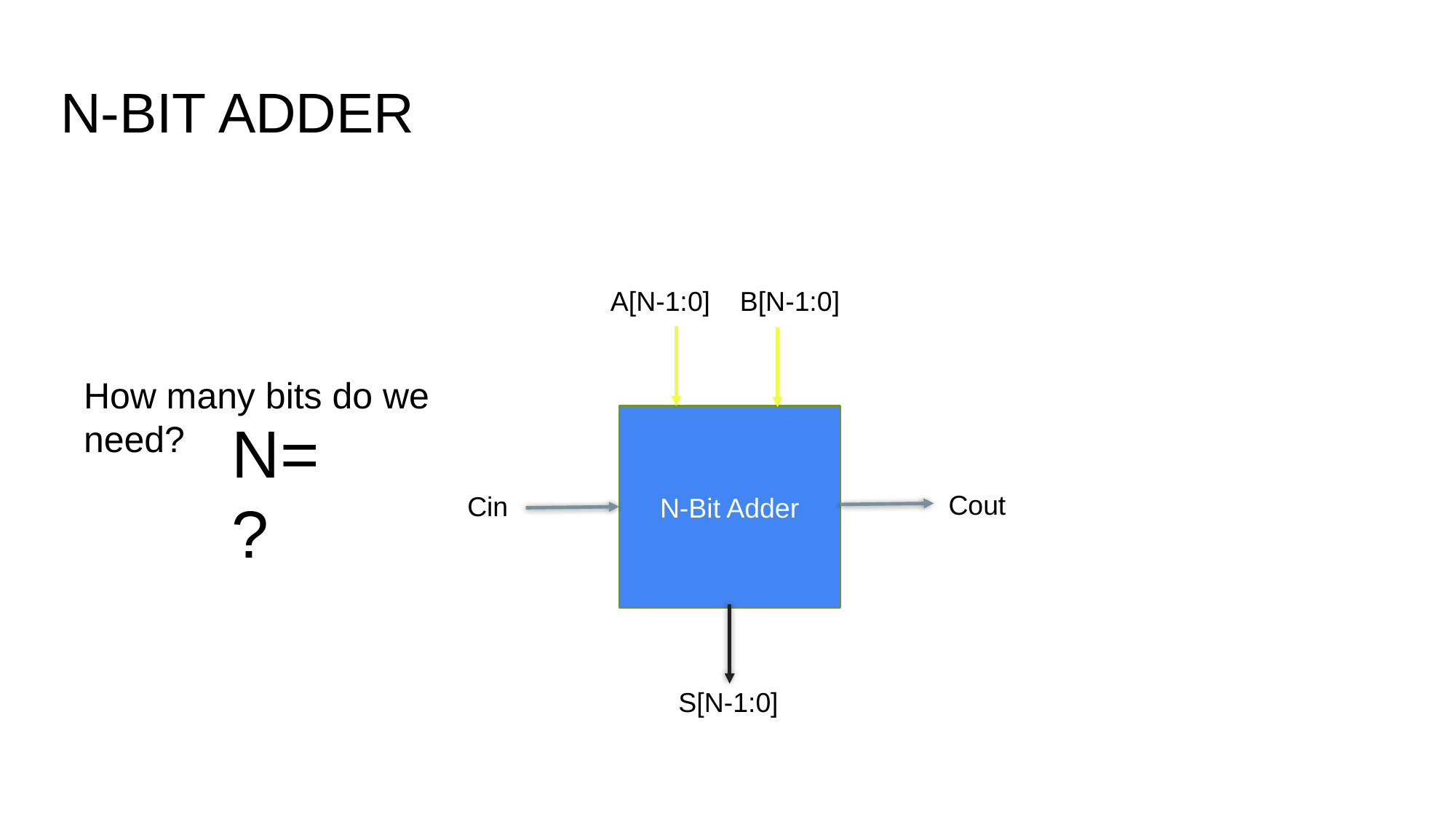

# N-BIT ADDER
A[N-1:0]
B[N-1:0]
How many bits do we need?
N=?
N-Bit Adder
Cout
Cin
S[N-1:0]